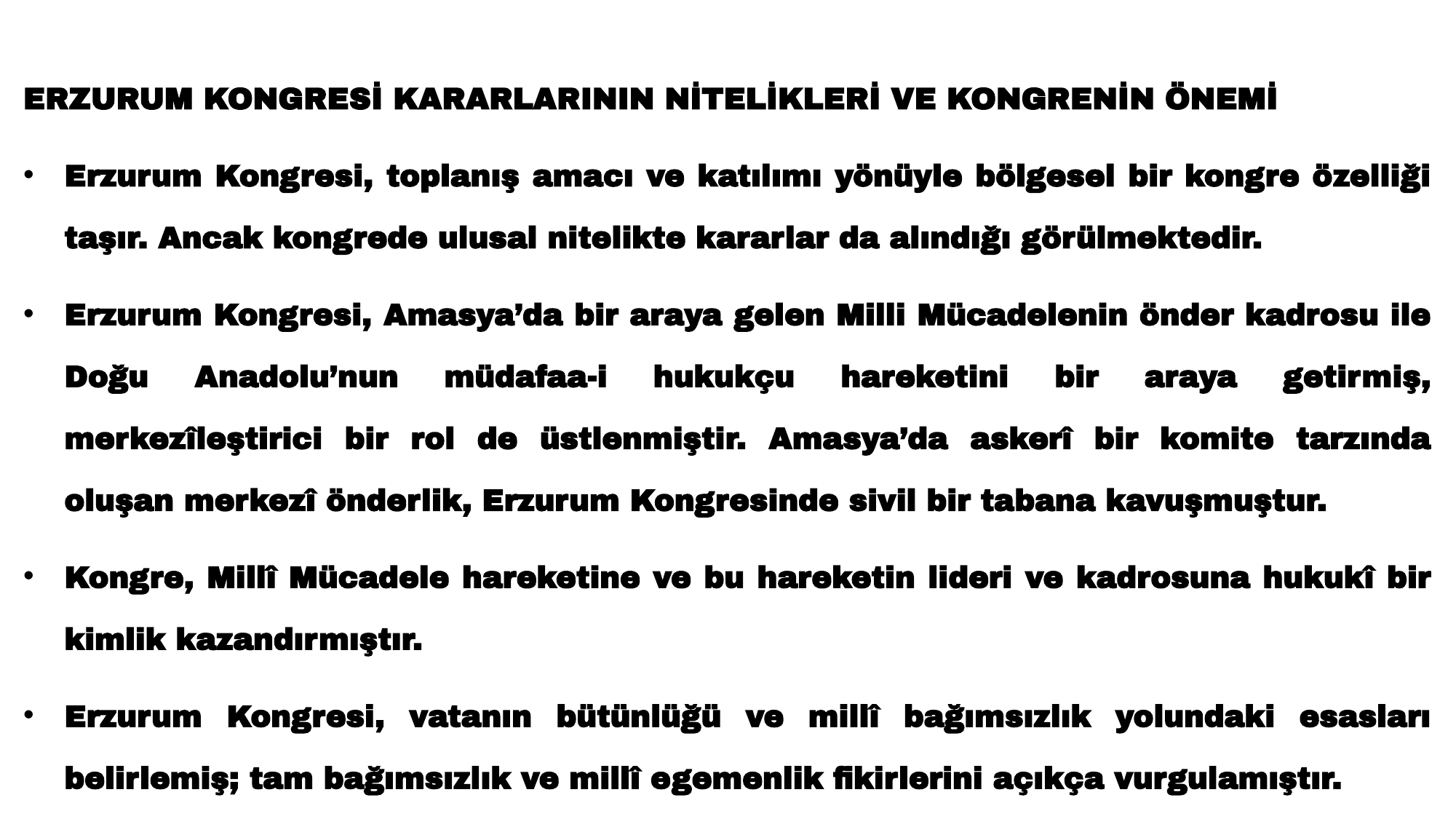

#
ERZURUM KONGRESİ KARARLARININ NİTELİKLERİ VE KONGRENİN ÖNEMİ
Erzurum Kongresi, toplanış amacı ve katılımı yönüyle bölgesel bir kongre özelliği taşır. Ancak kongrede ulusal nitelikte kararlar da alındığı görülmektedir.
Erzurum Kongresi, Amasya’da bir araya gelen Milli Mücadelenin önder kadrosu ile Doğu Anadolu’nun müdafaa-i hukukçu hareketini bir araya getirmiş, merkezîleştirici bir rol de üstlenmiştir. Amasya’da askerî bir komite tarzında oluşan merkezî önderlik, Erzurum Kongresinde sivil bir tabana kavuşmuştur.
Kongre, Millî Mücadele hareketine ve bu hareketin lideri ve kadrosuna hukukî bir kimlik kazandırmıştır.
Erzurum Kongresi, vatanın bütünlüğü ve millî bağımsızlık yolundaki esasları belirlemiş; tam bağımsızlık ve millî egemenlik fikirlerini açıkça vurgulamıştır.